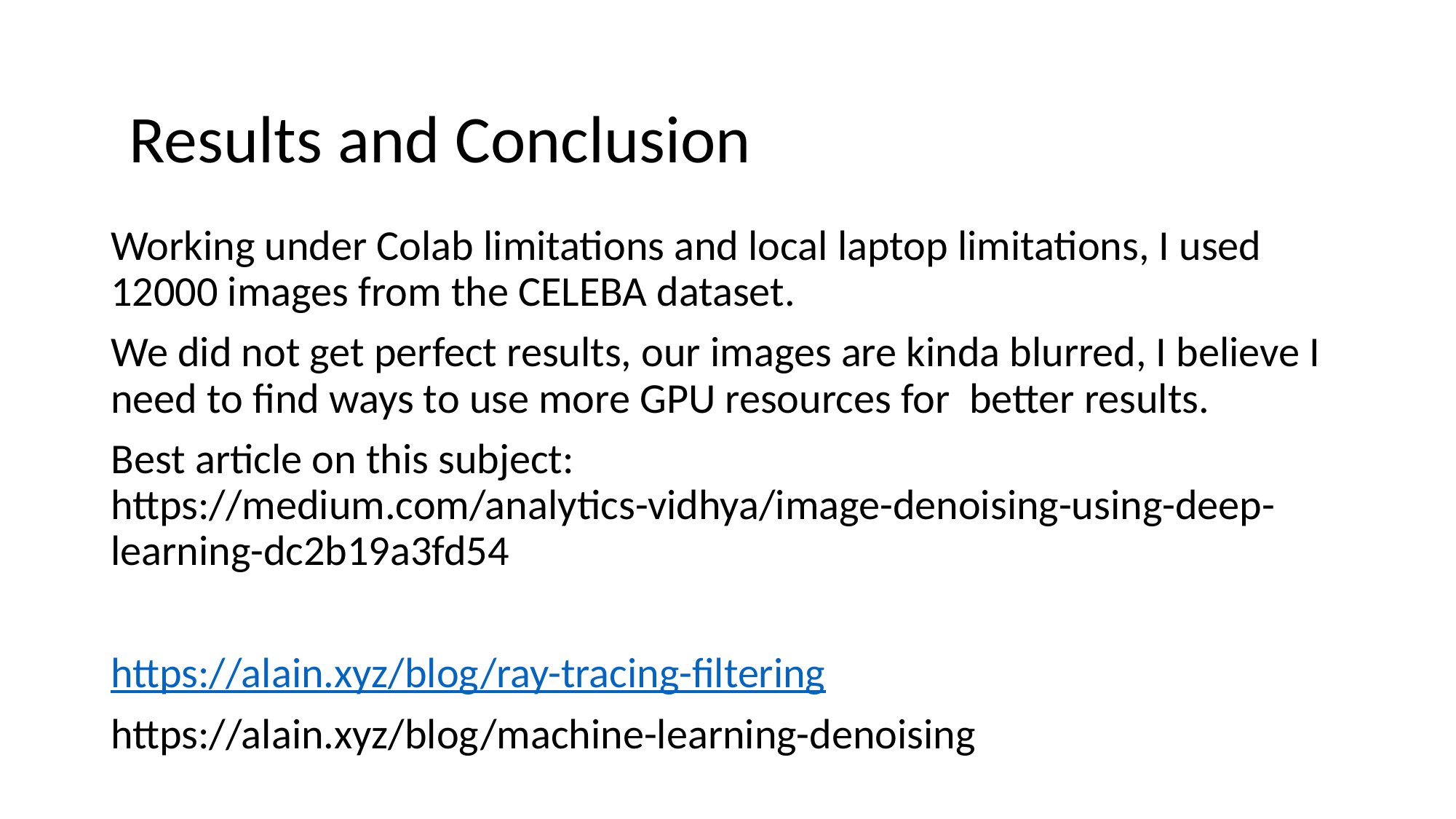

#
Results and Conclusion
Working under Colab limitations and local laptop limitations, I used 12000 images from the CELEBA dataset.
We did not get perfect results, our images are kinda blurred, I believe I need to find ways to use more GPU resources for  better results.
Best article on this subject:       https://medium.com/analytics-vidhya/image-denoising-using-deep-learning-dc2b19a3fd54

https://alain.xyz/blog/ray-tracing-filtering
https://alain.xyz/blog/machine-learning-denoising